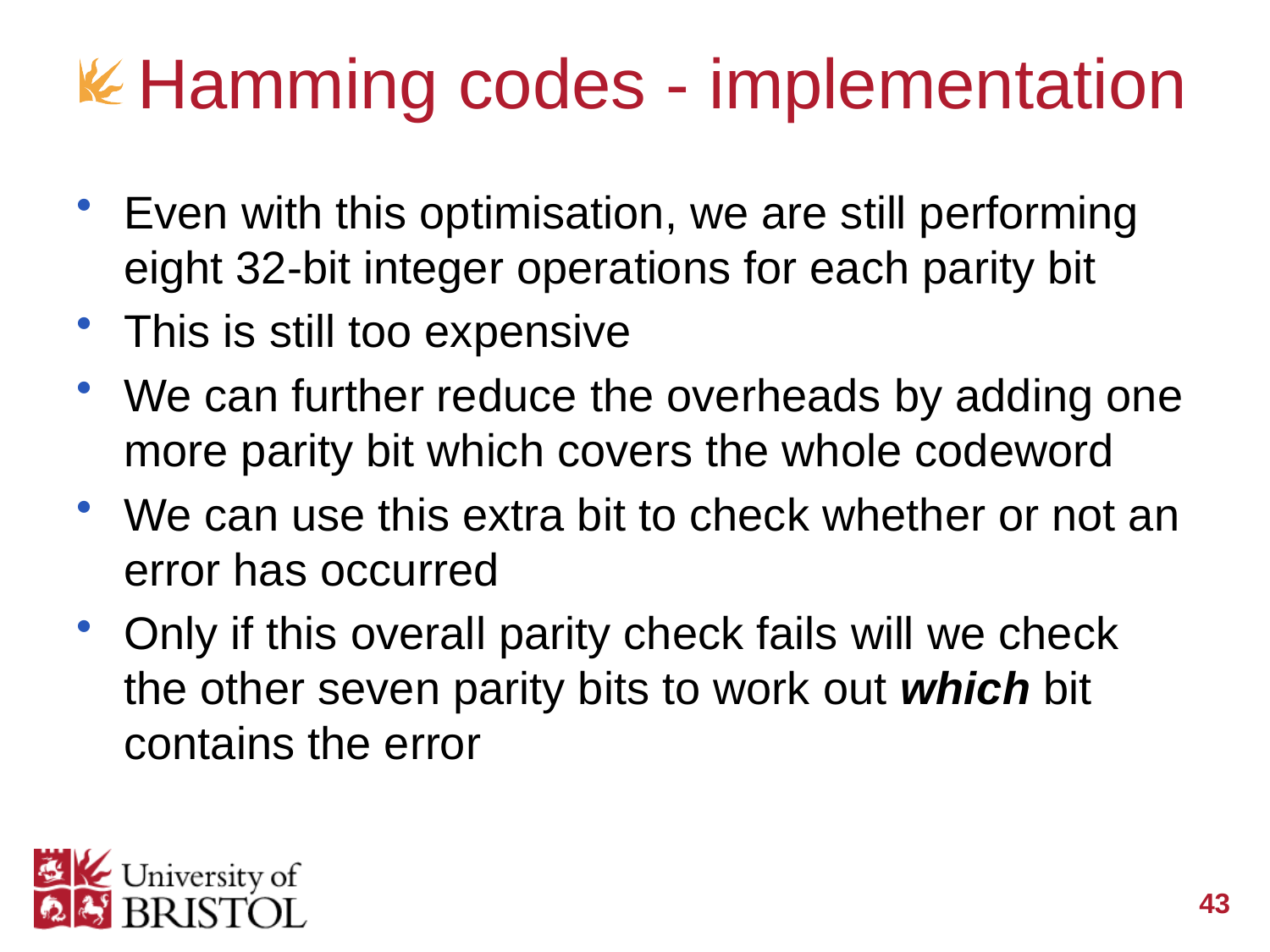

# Hamming codes - implementation
Even with this optimisation, we are still performing eight 32-bit integer operations for each parity bit
This is still too expensive
We can further reduce the overheads by adding one more parity bit which covers the whole codeword
We can use this extra bit to check whether or not an error has occurred
Only if this overall parity check fails will we check the other seven parity bits to work out which bit contains the error
43